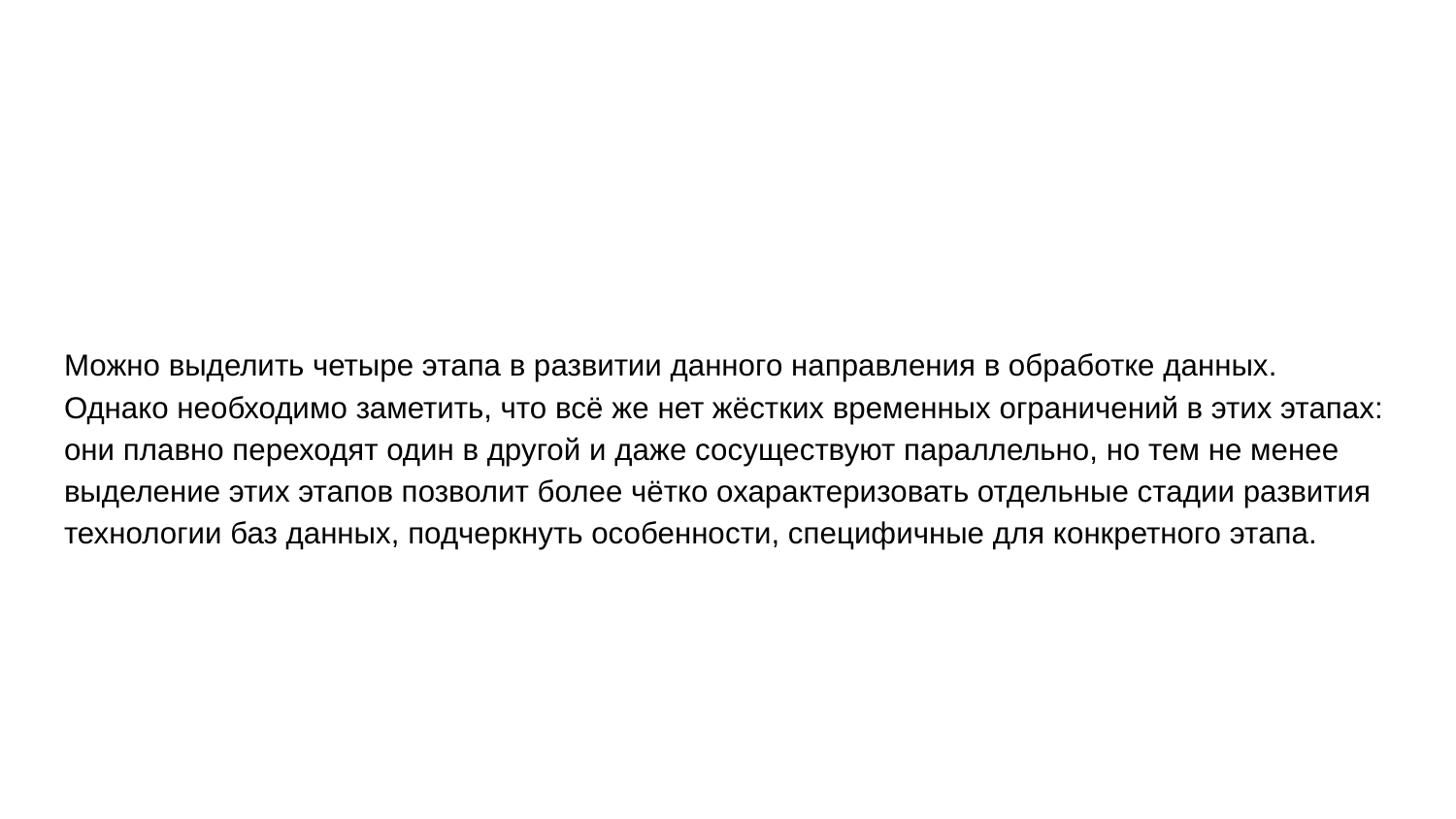

#

Можно выделить четыре этапа в развитии данного направления в обработке данных. Однако необходимо заметить, что всё же нет жёстких временных ограничений в этих этапах: они плавно переходят один в другой и даже сосуществуют параллельно, но тем не менее выделение этих этапов позволит более чётко охарактеризовать отдельные стадии развития технологии баз данных, подчеркнуть особенности, специфичные для конкретного этапа.